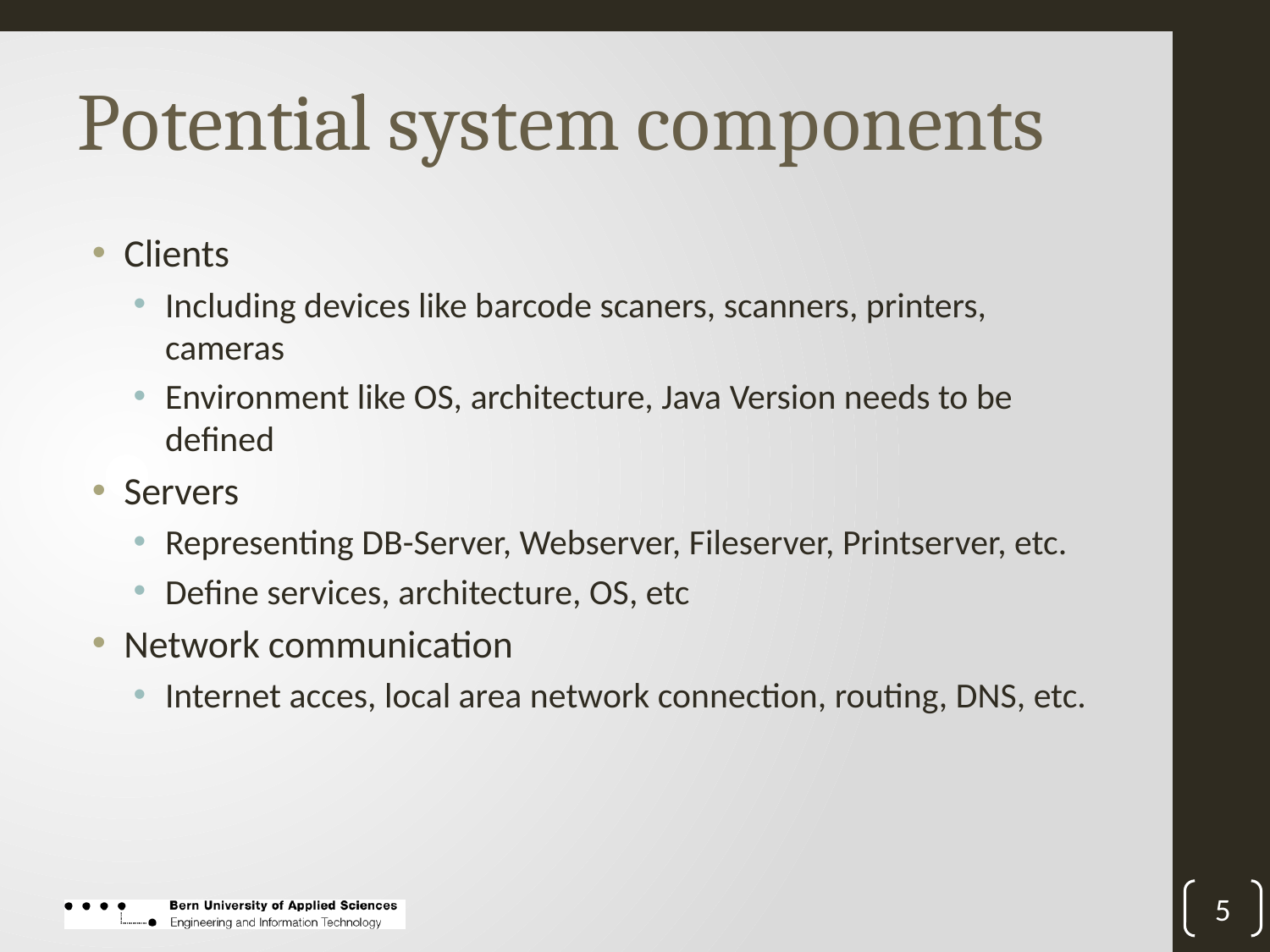

# Potential system components
Clients
Including devices like barcode scaners, scanners, printers, cameras
Environment like OS, architecture, Java Version needs to be defined
Servers
Representing DB-Server, Webserver, Fileserver, Printserver, etc.
Define services, architecture, OS, etc
Network communication
Internet acces, local area network connection, routing, DNS, etc.
5